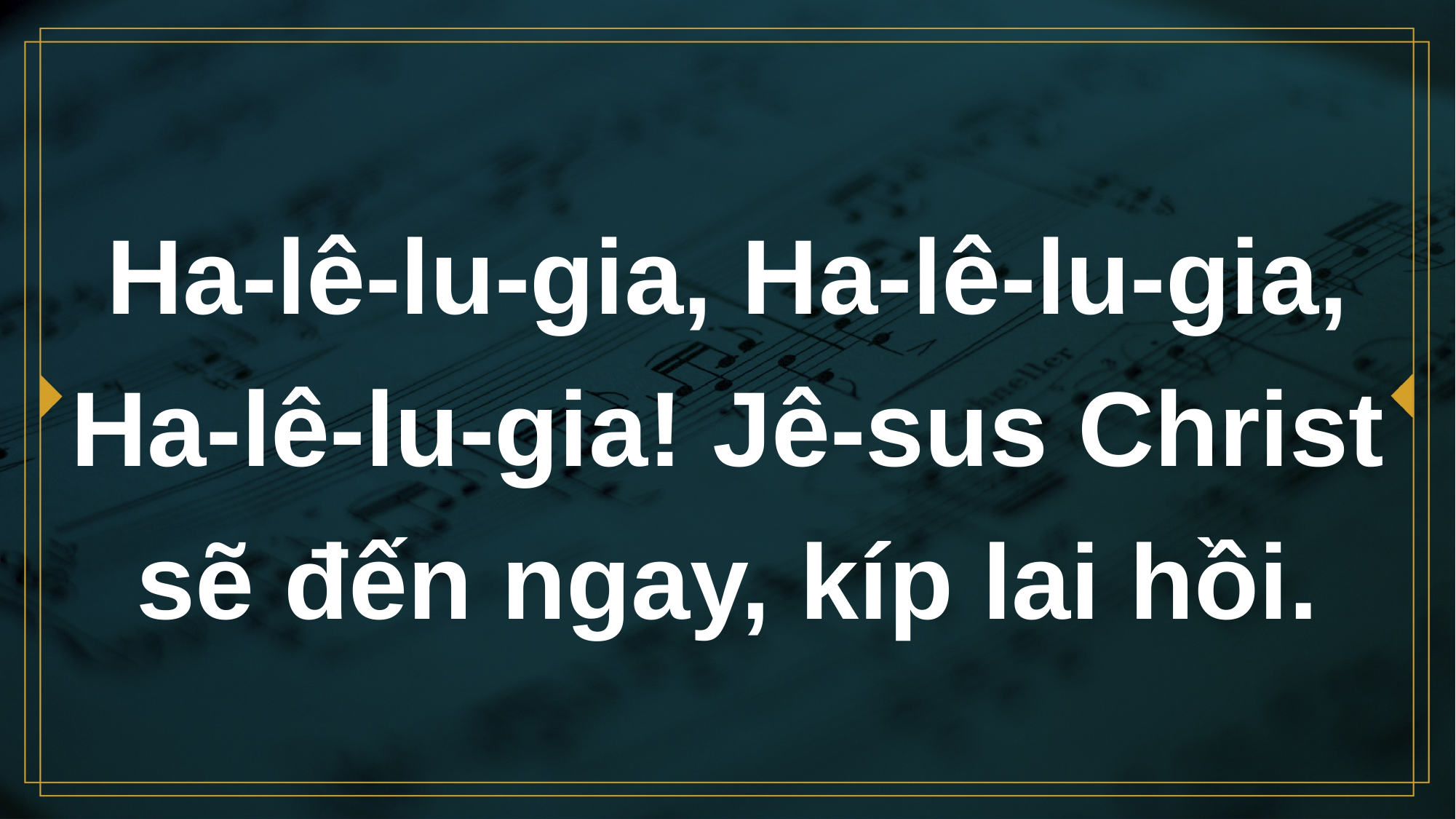

# Ha-lê-lu-gia, Ha-lê-lu-gia, Ha-lê-lu-gia! Jê-sus Christ sẽ đến ngay, kíp lai hồi.